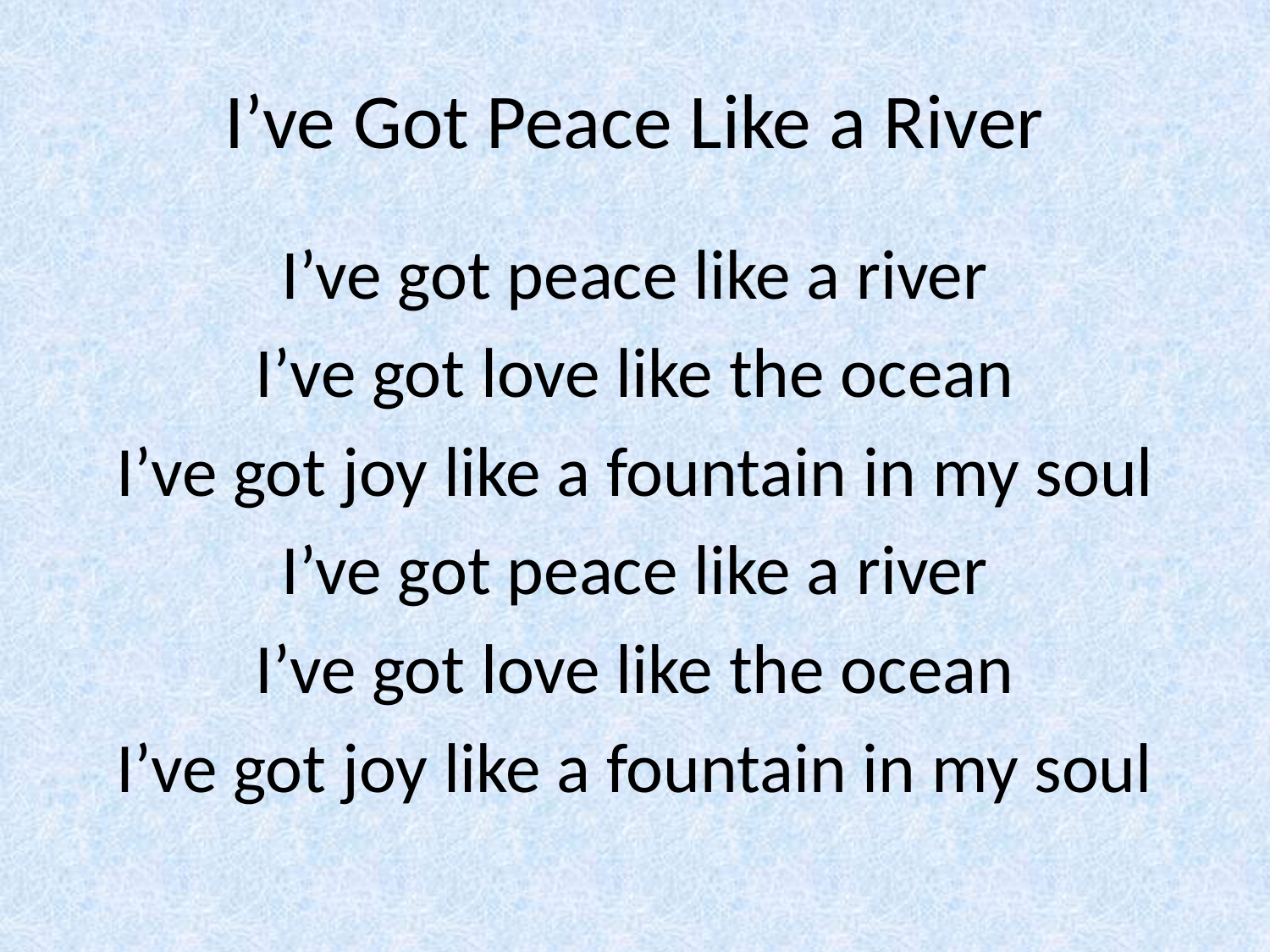

# I’ve Got Peace Like a River
I’ve got peace like a river
I’ve got love like the ocean
I’ve got joy like a fountain in my soul
I’ve got peace like a river
I’ve got love like the ocean
I’ve got joy like a fountain in my soul